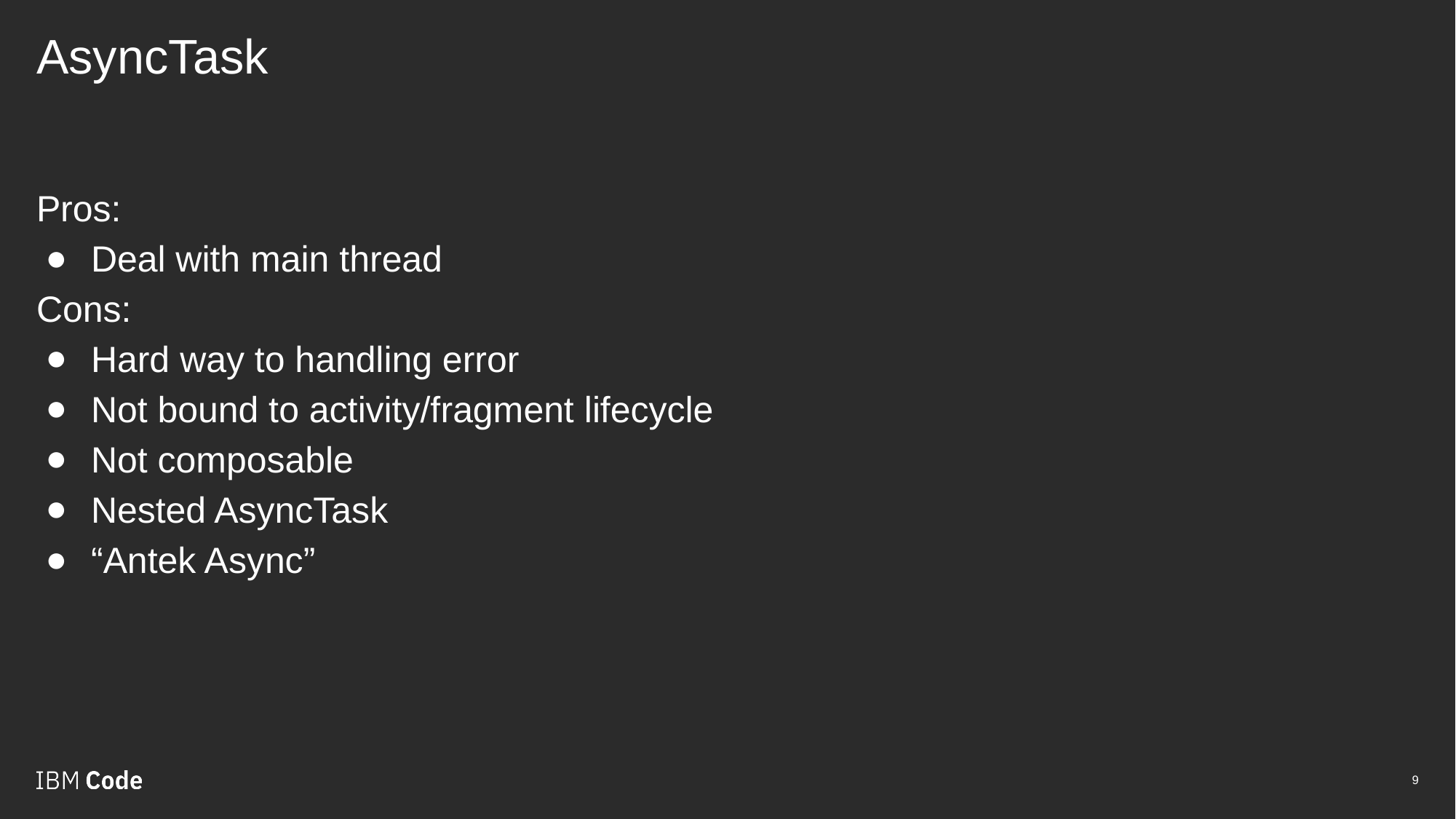

# AsyncTask

Pros:
Deal with main thread
Cons:
Hard way to handling error
Not bound to activity/fragment lifecycle
Not composable
Nested AsyncTask
“Antek Async”
9